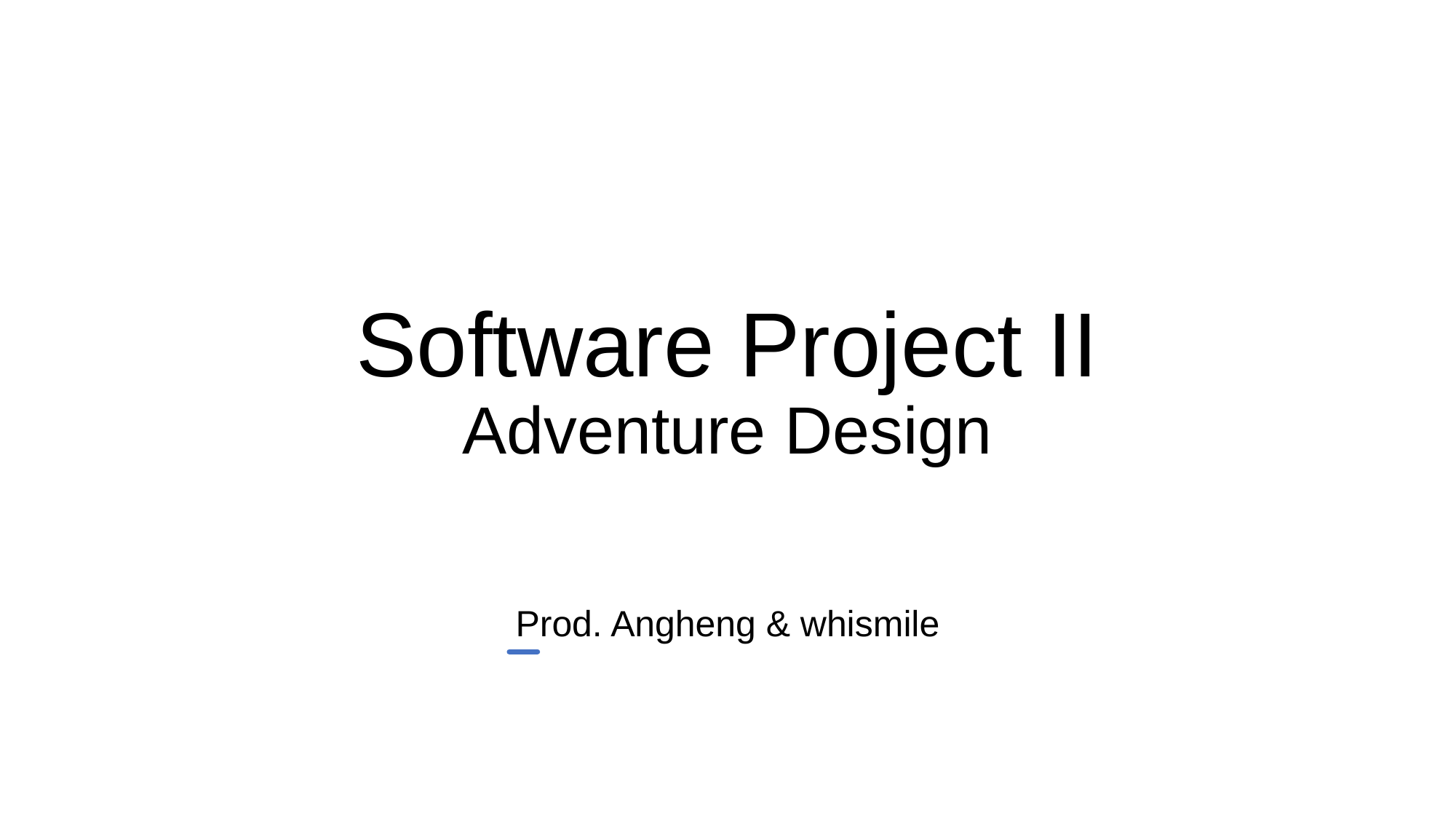

# Software Project II Adventure Design
Prod. Angheng & whismile